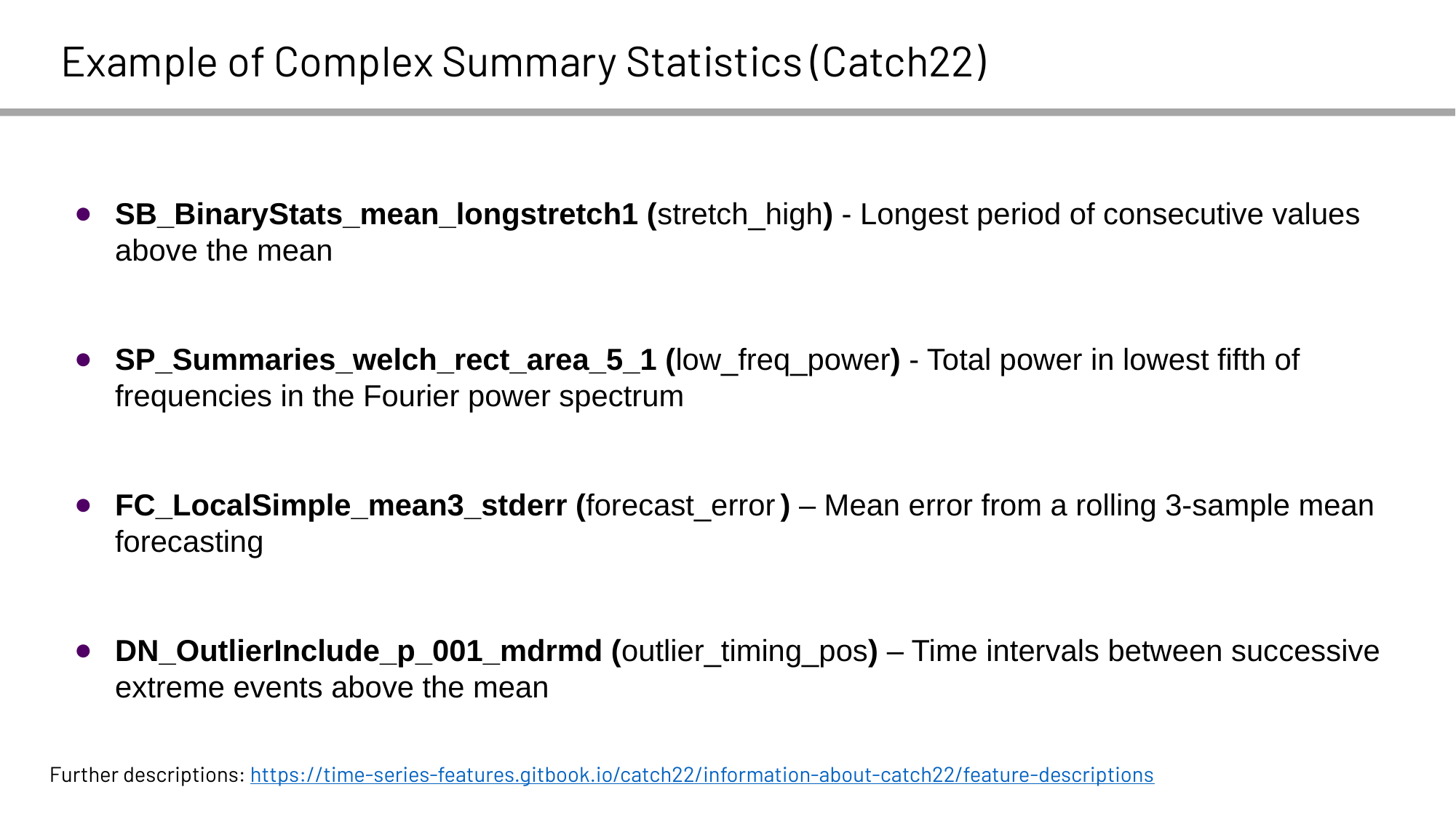

# Example of Complex Summary Statistics (Catch22)
SB_BinaryStats_mean_longstretch1 (stretch_high) - Longest period of consecutive values
above the mean

SP_Summaries_welch_rect_area_5_1 (low_freq_power) - Total power in lowest fifth of frequencies in the Fourier power spectrum

FC_LocalSimple_mean3_stderr (forecast_error ) – Mean error from a rolling 3-sample mean forecasting

DN_OutlierInclude_p_001_mdrmd (outlier_timing_pos) – Time intervals between successive extreme events above the mean

Further descriptions: https://time-series-features.gitbook.io/catch22/information-about-catch22/feature-descriptions